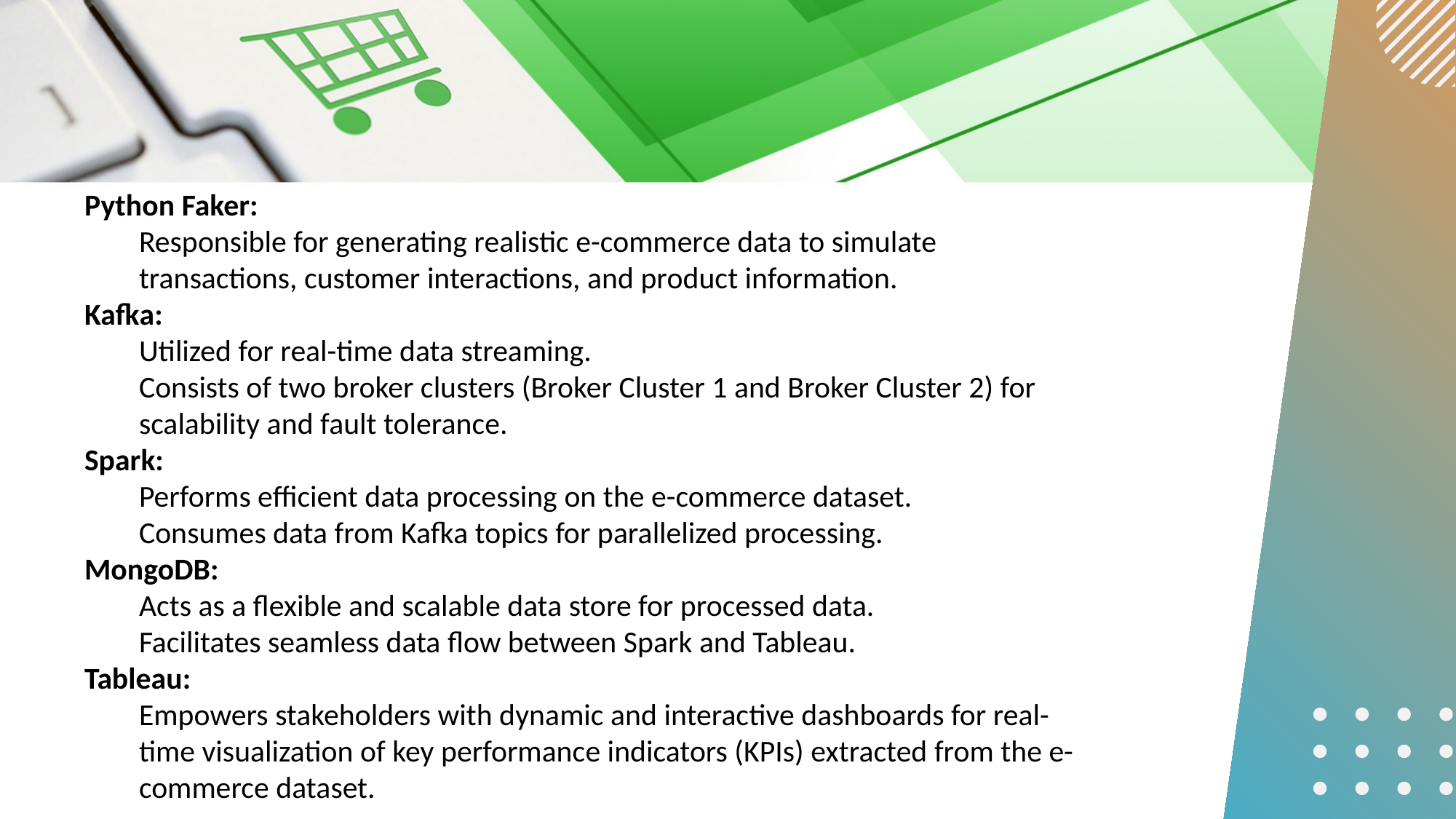

Python Faker:
Responsible for generating realistic e-commerce data to simulate transactions, customer interactions, and product information.
Kafka:
Utilized for real-time data streaming.
Consists of two broker clusters (Broker Cluster 1 and Broker Cluster 2) for scalability and fault tolerance.
Spark:
Performs efficient data processing on the e-commerce dataset.
Consumes data from Kafka topics for parallelized processing.
MongoDB:
Acts as a flexible and scalable data store for processed data.
Facilitates seamless data flow between Spark and Tableau.
Tableau:
Empowers stakeholders with dynamic and interactive dashboards for real-time visualization of key performance indicators (KPIs) extracted from the e-commerce dataset.